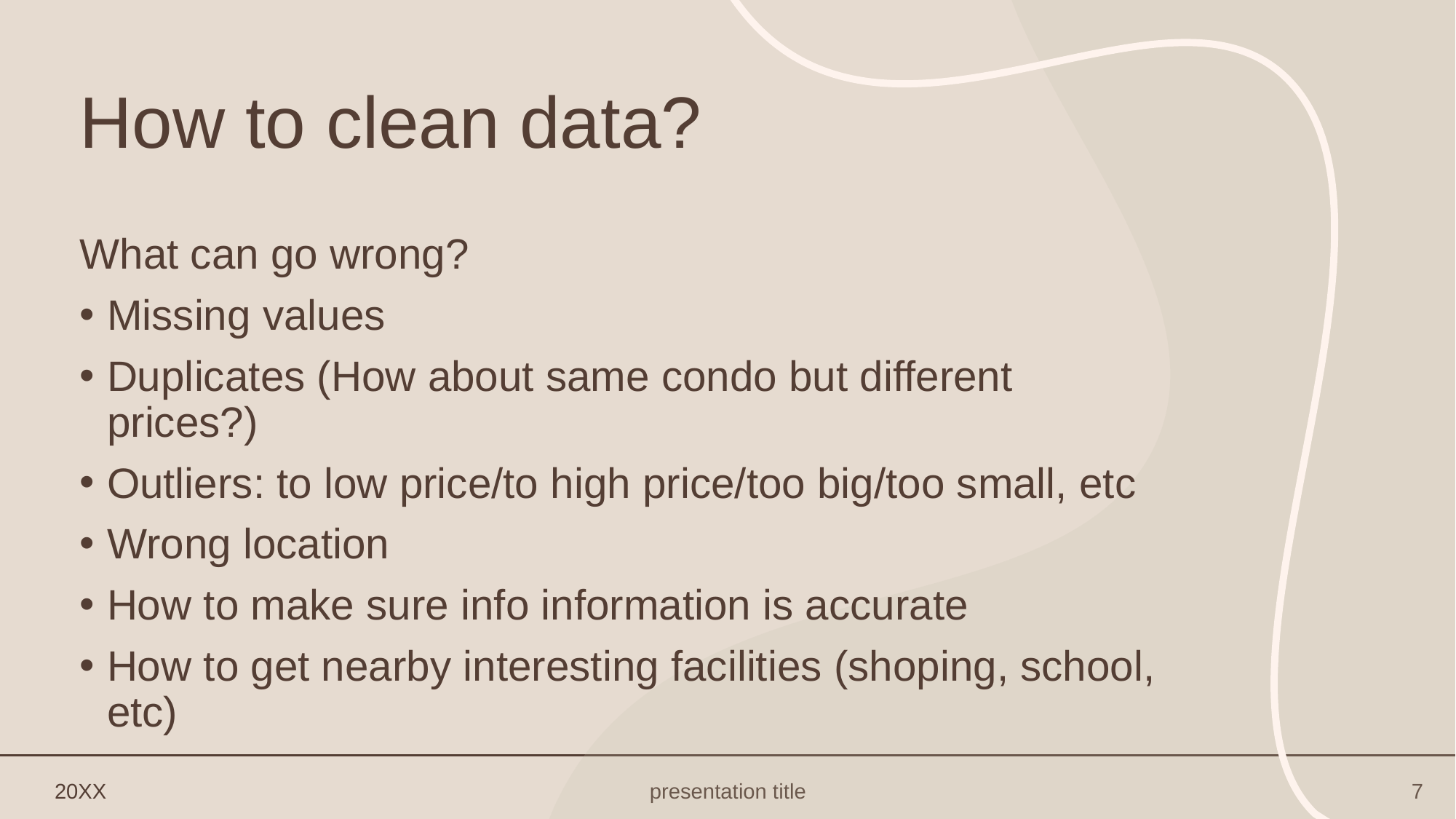

# How to clean data?
What can go wrong?
Missing values
Duplicates (How about same condo but different prices?)
Outliers: to low price/to high price/too big/too small, etc
Wrong location
How to make sure info information is accurate
How to get nearby interesting facilities (shoping, school, etc)

20XX
presentation title
7